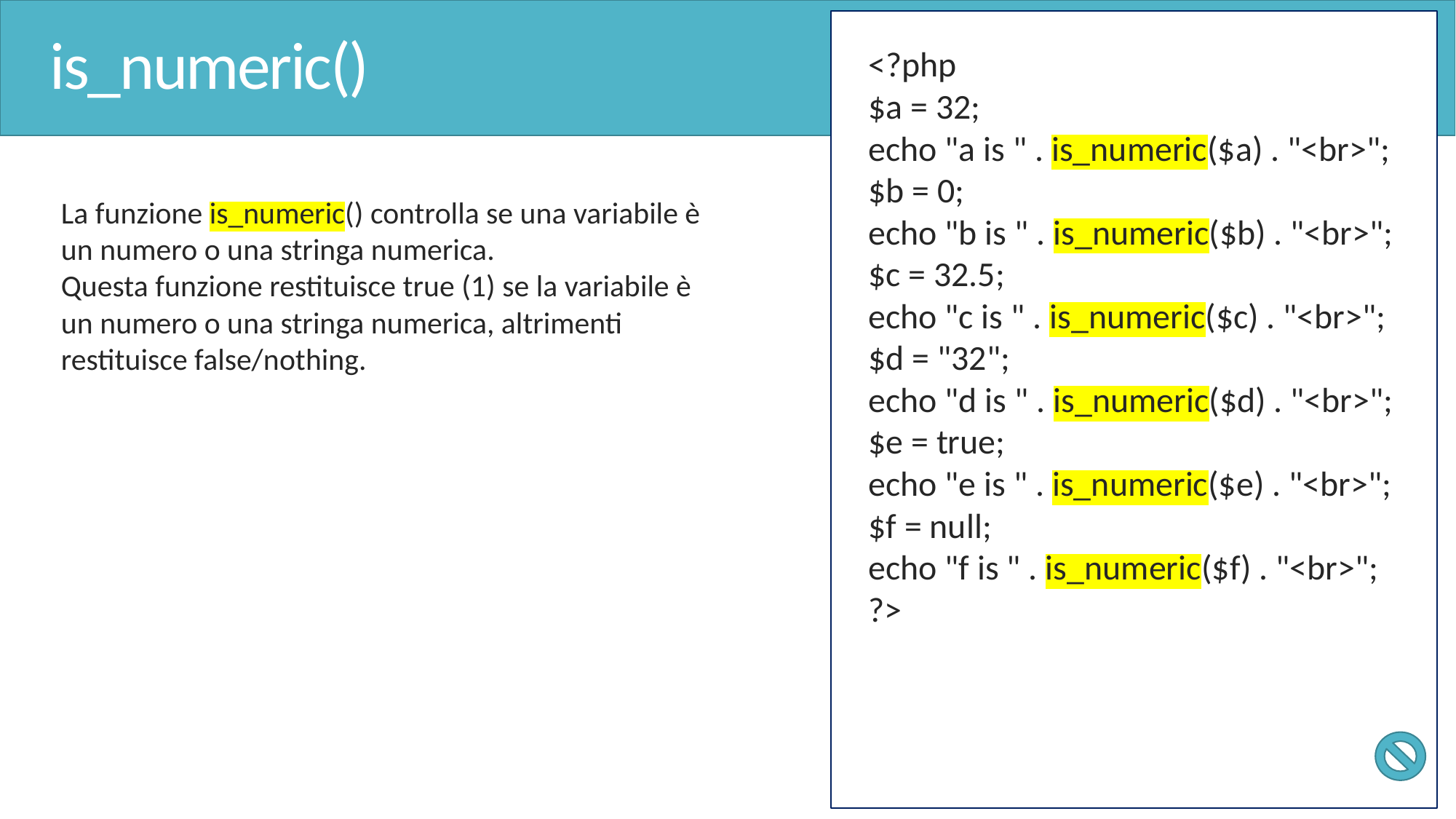

# is_numeric()
<?php
$a = 32;
echo "a is " . is_numeric($a) . "<br>";
$b = 0;
echo "b is " . is_numeric($b) . "<br>";
$c = 32.5;
echo "c is " . is_numeric($c) . "<br>";
$d = "32";
echo "d is " . is_numeric($d) . "<br>";
$e = true;
echo "e is " . is_numeric($e) . "<br>";
$f = null;
echo "f is " . is_numeric($f) . "<br>";
?>
La funzione is_numeric() controlla se una variabile è un numero o una stringa numerica.
Questa funzione restituisce true (1) se la variabile è un numero o una stringa numerica, altrimenti restituisce false/nothing.